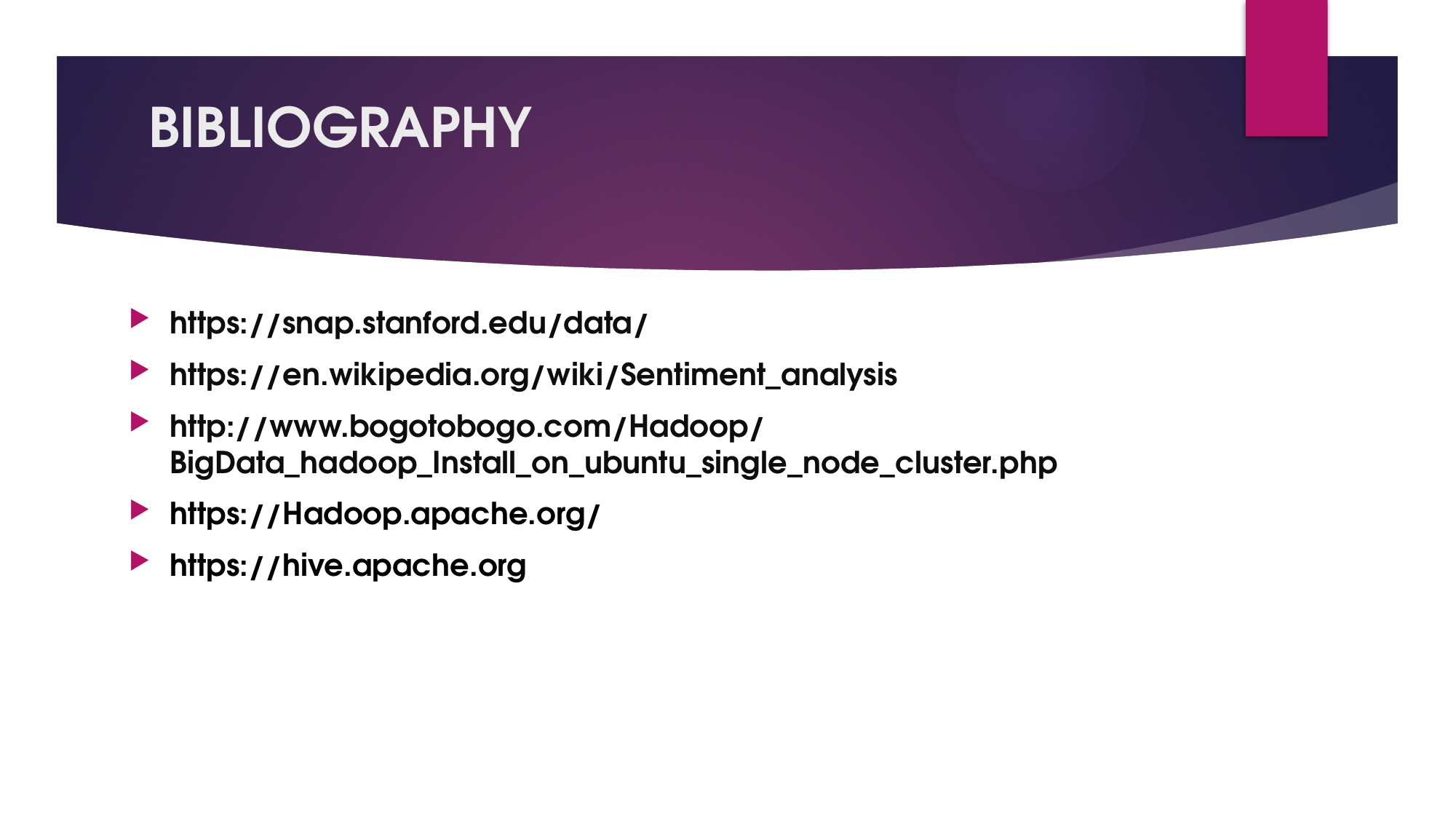

# BIBLIOGRAPHY
https://snap.stanford.edu/data/
https://en.wikipedia.org/wiki/Sentiment_analysis
http://www.bogotobogo.com/Hadoop/BigData_hadoop_Install_on_ubuntu_single_node_cluster.php
https://Hadoop.apache.org/
https://hive.apache.org